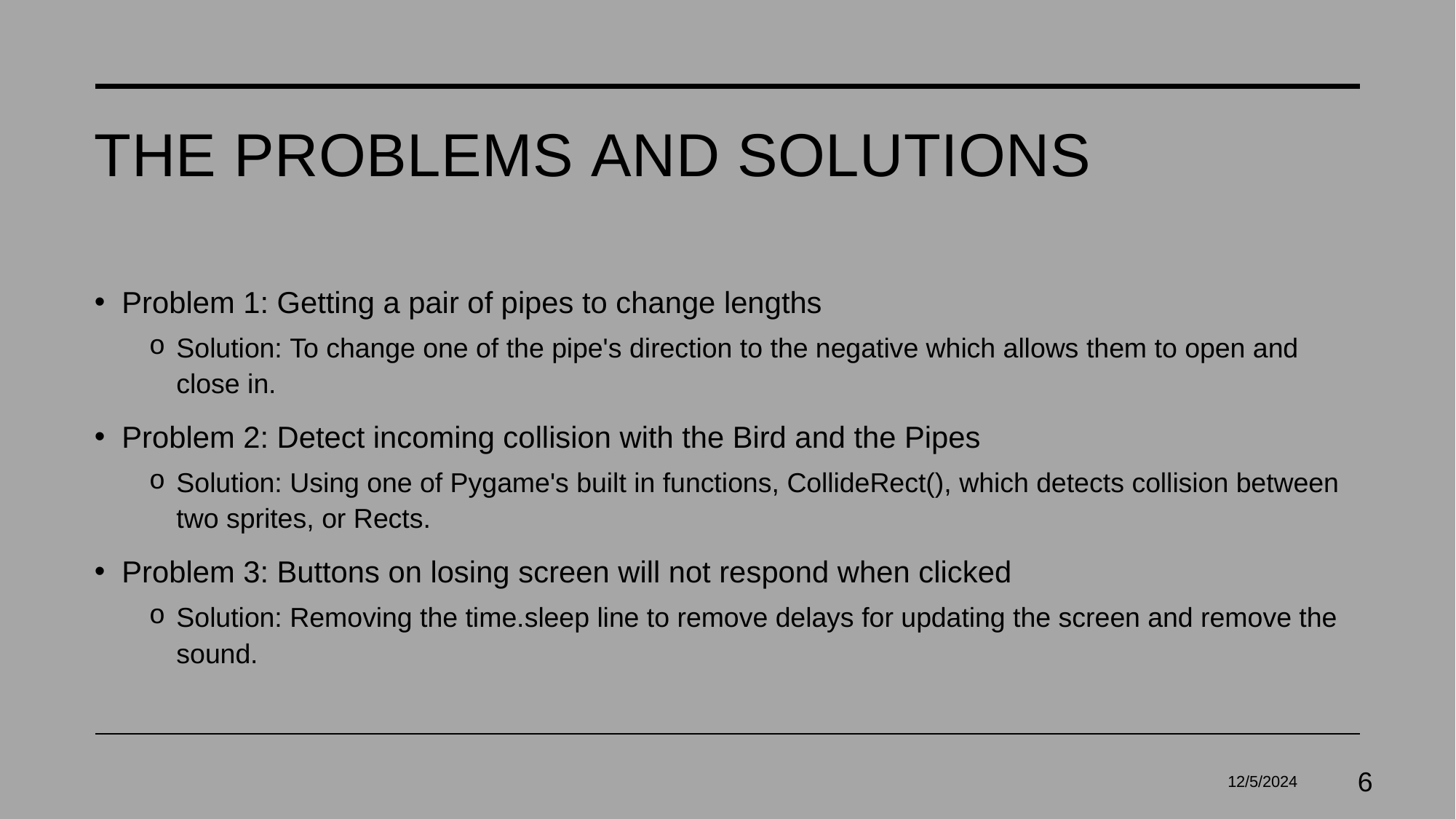

# The problems and solutions
Problem 1: Getting a pair of pipes to change lengths
Solution: To change one of the pipe's direction to the negative which allows them to open and close in.
Problem 2: Detect incoming collision with the Bird and the Pipes
Solution: Using one of Pygame's built in functions, CollideRect(), which detects collision between two sprites, or Rects.
Problem 3: Buttons on losing screen will not respond when clicked
Solution: Removing the time.sleep line to remove delays for updating the screen and remove the sound.

12/5/2024
6